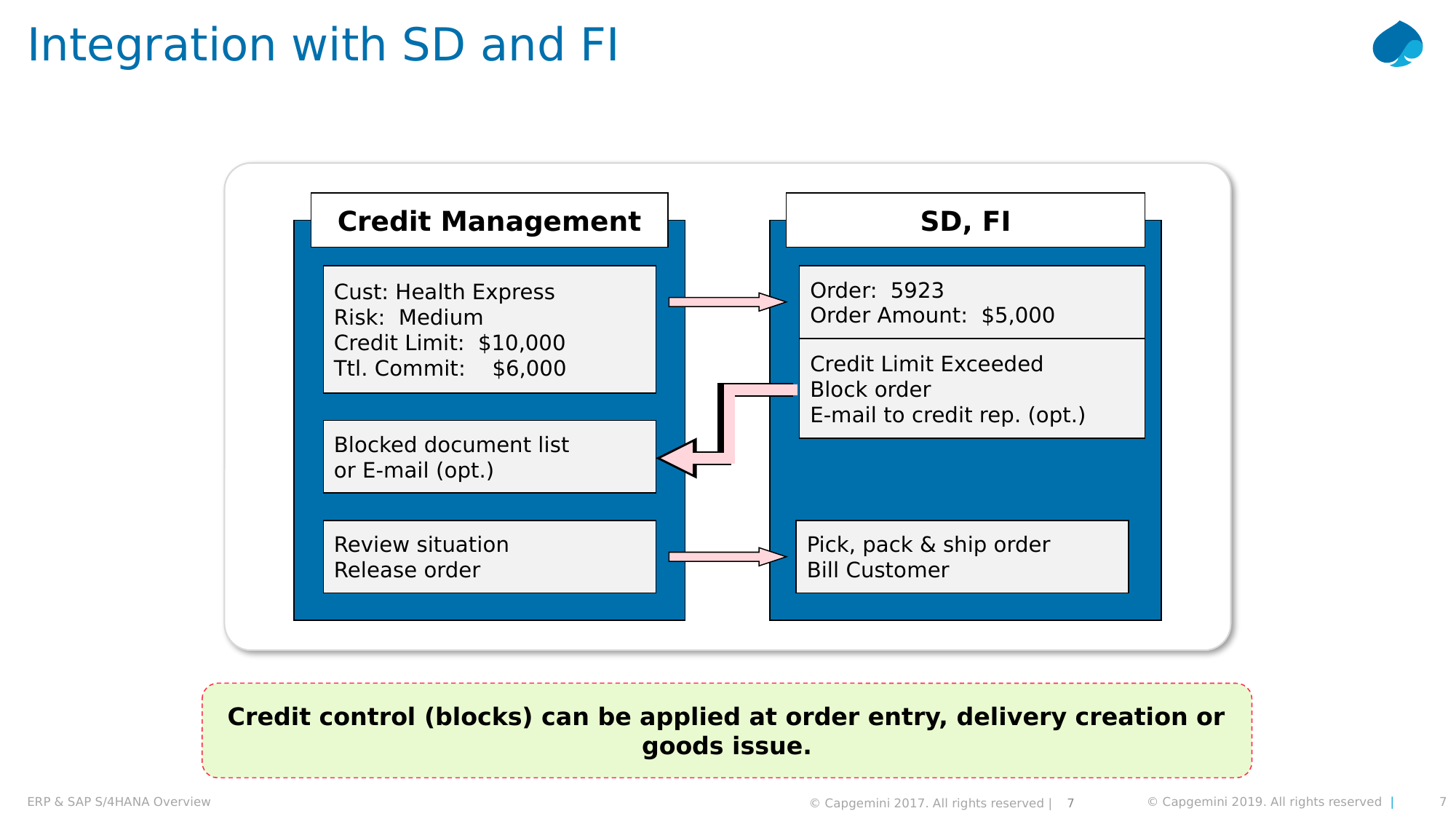

# Integration with SD and FI

Credit Management
SD, FI

Cust: Health Express
Risk:  Medium
Credit Limit:  $10,000
Ttl. Commit:    $6,000
Order:  5923
Order Amount:  $5,000

Credit Limit Exceeded
Block order
E-mail to credit rep. (opt.)
Blocked document list
or E-mail (opt.)
Review situation
Release order
Pick, pack & ship order
Bill Customer

Credit control (blocks) can be applied at order entry, delivery creation or goods issue.
7
© Capgemini 2017. All rights reserved |